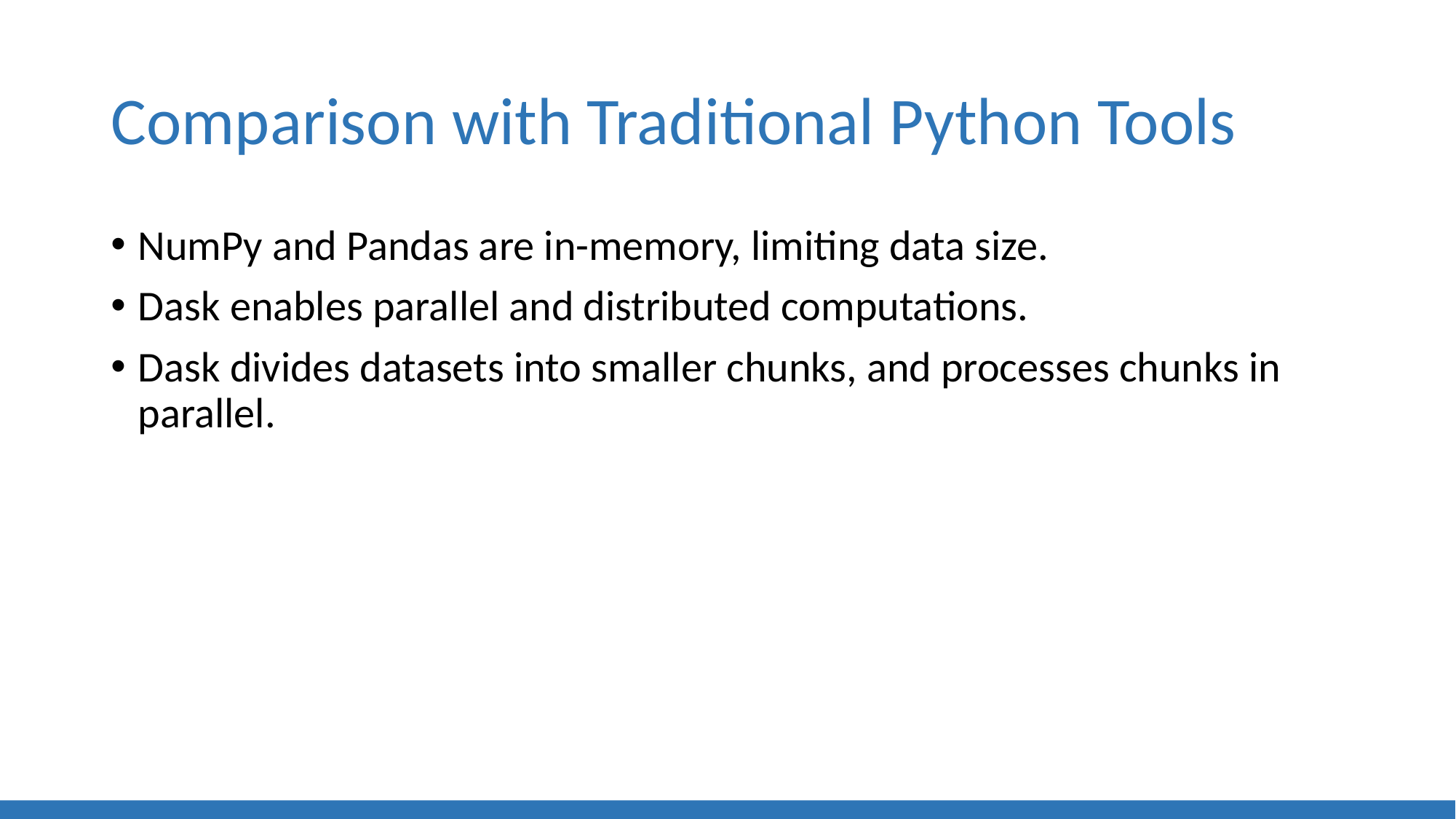

# Comparison with Traditional Python Tools
NumPy and Pandas are in-memory, limiting data size.
Dask enables parallel and distributed computations.
Dask divides datasets into smaller chunks, and processes chunks in parallel.